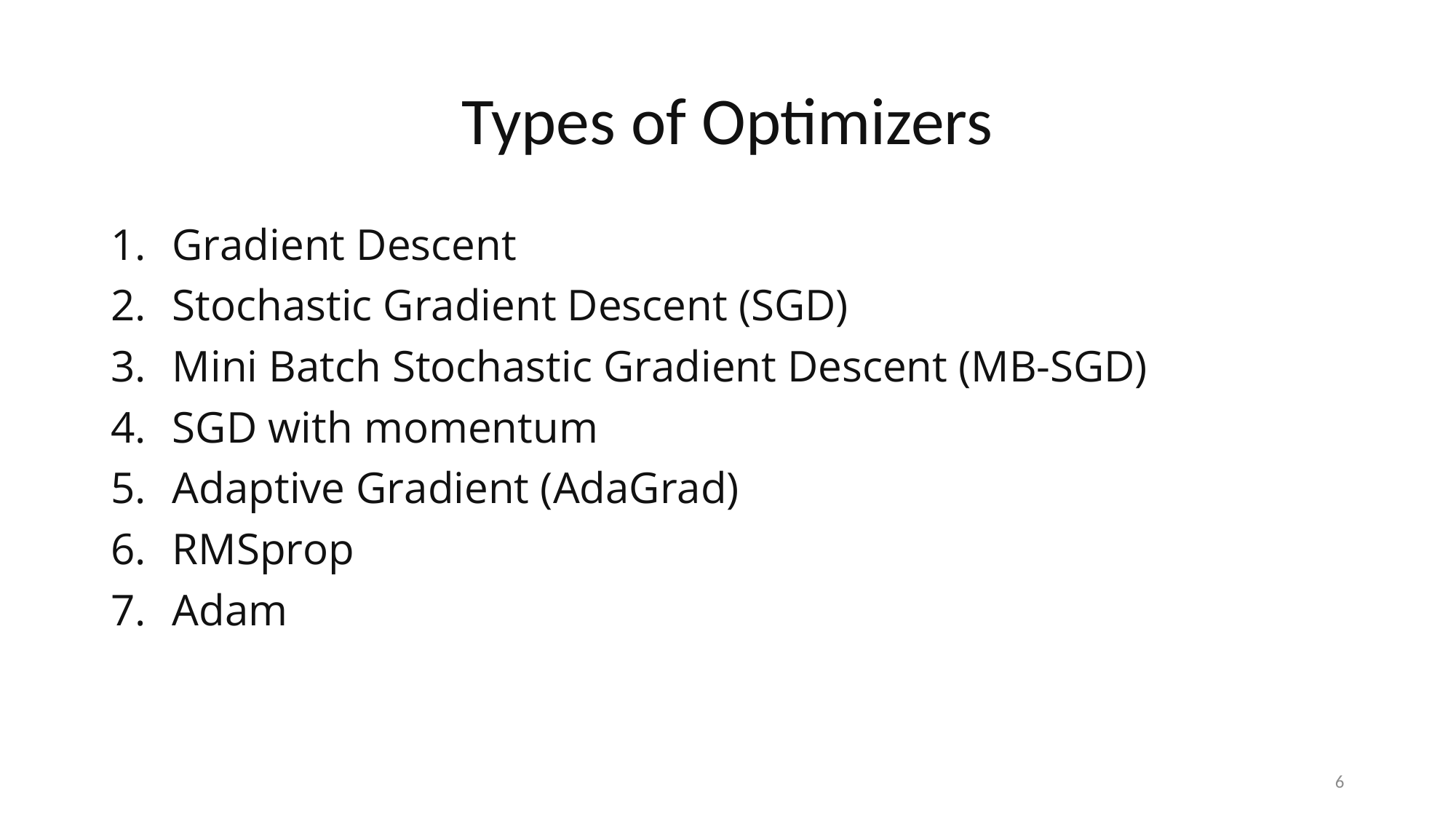

# Types of Optimizers
Gradient Descent
Stochastic Gradient Descent (SGD)
Mini Batch Stochastic Gradient Descent (MB-SGD)
SGD with momentum
Adaptive Gradient (AdaGrad)
RMSprop
Adam

6